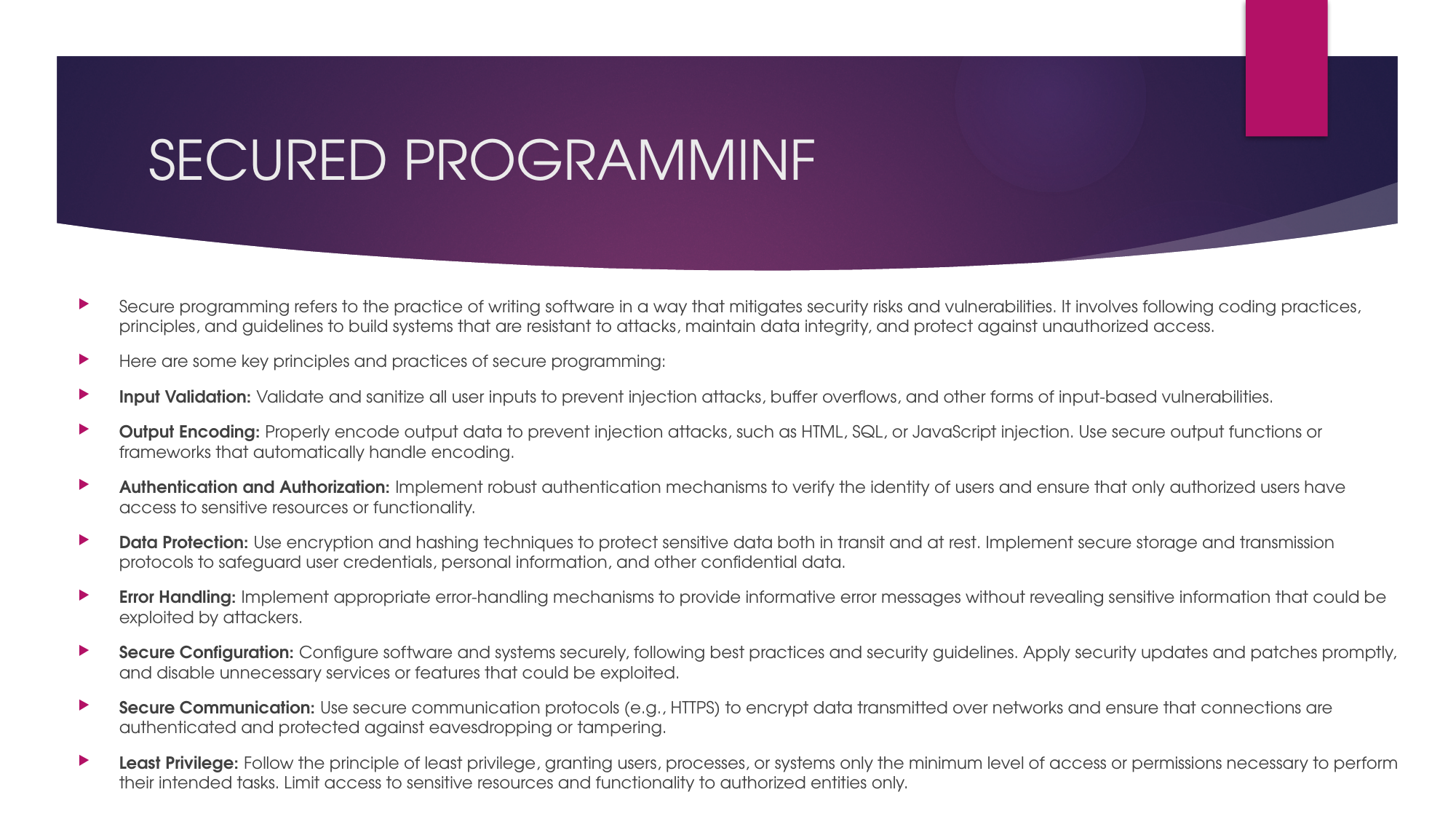

# SECURED PROGRAMMINF
Secure programming refers to the practice of writing software in a way that mitigates security risks and vulnerabilities. It involves following coding practices, principles, and guidelines to build systems that are resistant to attacks, maintain data integrity, and protect against unauthorized access.
Here are some key principles and practices of secure programming:
Input Validation: Validate and sanitize all user inputs to prevent injection attacks, buffer overflows, and other forms of input-based vulnerabilities.
Output Encoding: Properly encode output data to prevent injection attacks, such as HTML, SQL, or JavaScript injection. Use secure output functions or frameworks that automatically handle encoding.
Authentication and Authorization: Implement robust authentication mechanisms to verify the identity of users and ensure that only authorized users have access to sensitive resources or functionality.
Data Protection: Use encryption and hashing techniques to protect sensitive data both in transit and at rest. Implement secure storage and transmission protocols to safeguard user credentials, personal information, and other confidential data.
Error Handling: Implement appropriate error-handling mechanisms to provide informative error messages without revealing sensitive information that could be exploited by attackers.
Secure Configuration: Configure software and systems securely, following best practices and security guidelines. Apply security updates and patches promptly, and disable unnecessary services or features that could be exploited.
Secure Communication: Use secure communication protocols (e.g., HTTPS) to encrypt data transmitted over networks and ensure that connections are authenticated and protected against eavesdropping or tampering.
Least Privilege: Follow the principle of least privilege, granting users, processes, or systems only the minimum level of access or permissions necessary to perform their intended tasks. Limit access to sensitive resources and functionality to authorized entities only.